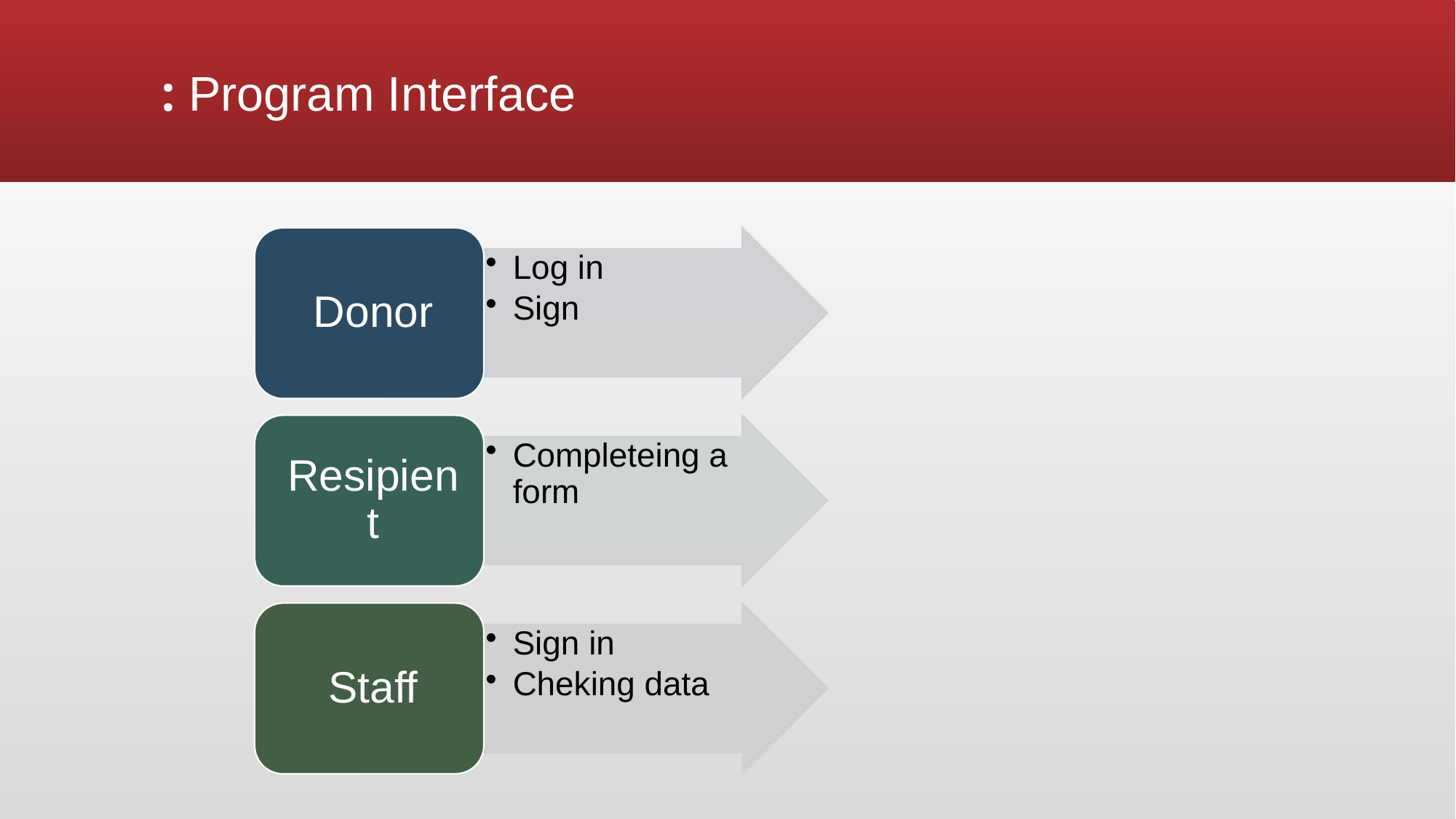

#
Program Interface :
Log in
Sign
Donor
Completeing a form
Resipient
Sign in
Cheking data
Staff